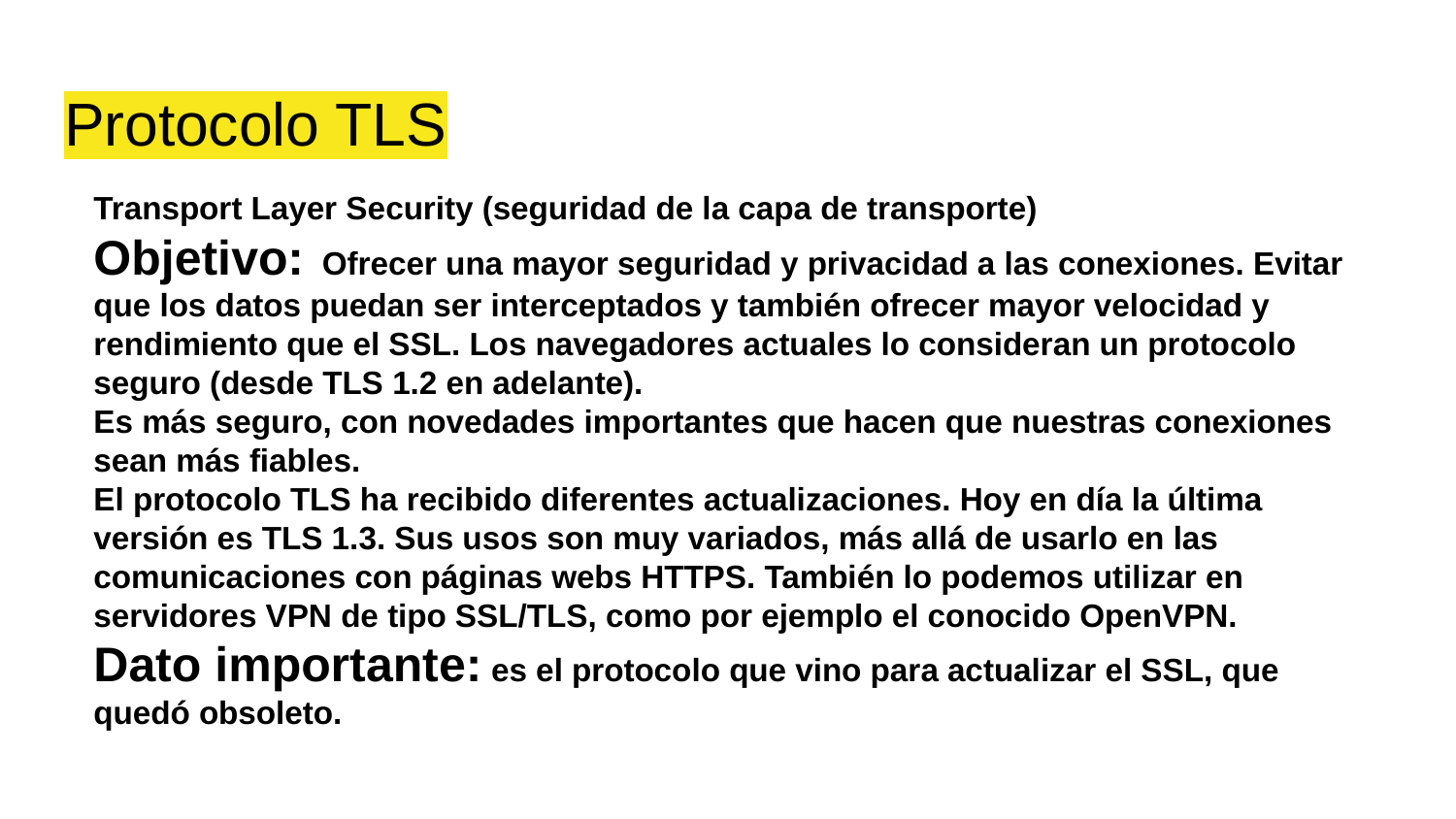

# Protocolo TLS
Transport Layer Security (seguridad de la capa de transporte)
Objetivo:  Ofrecer una mayor seguridad y privacidad a las conexiones. Evitar que los datos puedan ser interceptados y también ofrecer mayor velocidad y rendimiento que el SSL. Los navegadores actuales lo consideran un protocolo seguro (desde TLS 1.2 en adelante).
Es más seguro, con novedades importantes que hacen que nuestras conexiones sean más fiables.
El protocolo TLS ha recibido diferentes actualizaciones. Hoy en día la última versión es TLS 1.3. Sus usos son muy variados, más allá de usarlo en las comunicaciones con páginas webs HTTPS. También lo podemos utilizar en servidores VPN de tipo SSL/TLS, como por ejemplo el conocido OpenVPN.
Dato importante: es el protocolo que vino para actualizar el SSL, que quedó obsoleto.